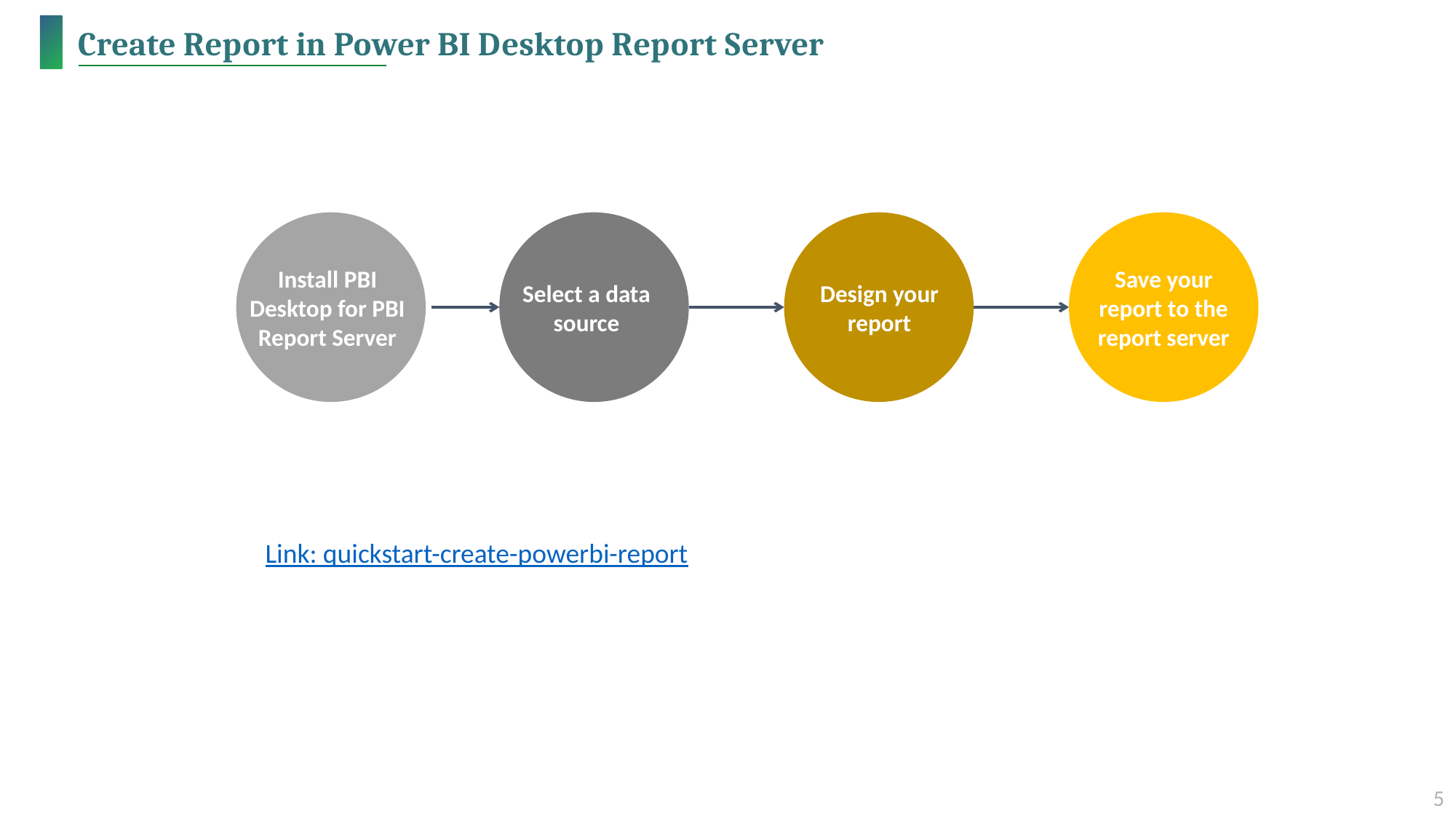

# Create Report in Power BI Desktop Report Server

Install PBI Desktop for PBI Report Server
Save your report to the report server
Select a data source
Design your report
Customer Objectives
Tasks
Link: quickstart-create-powerbi-report
5